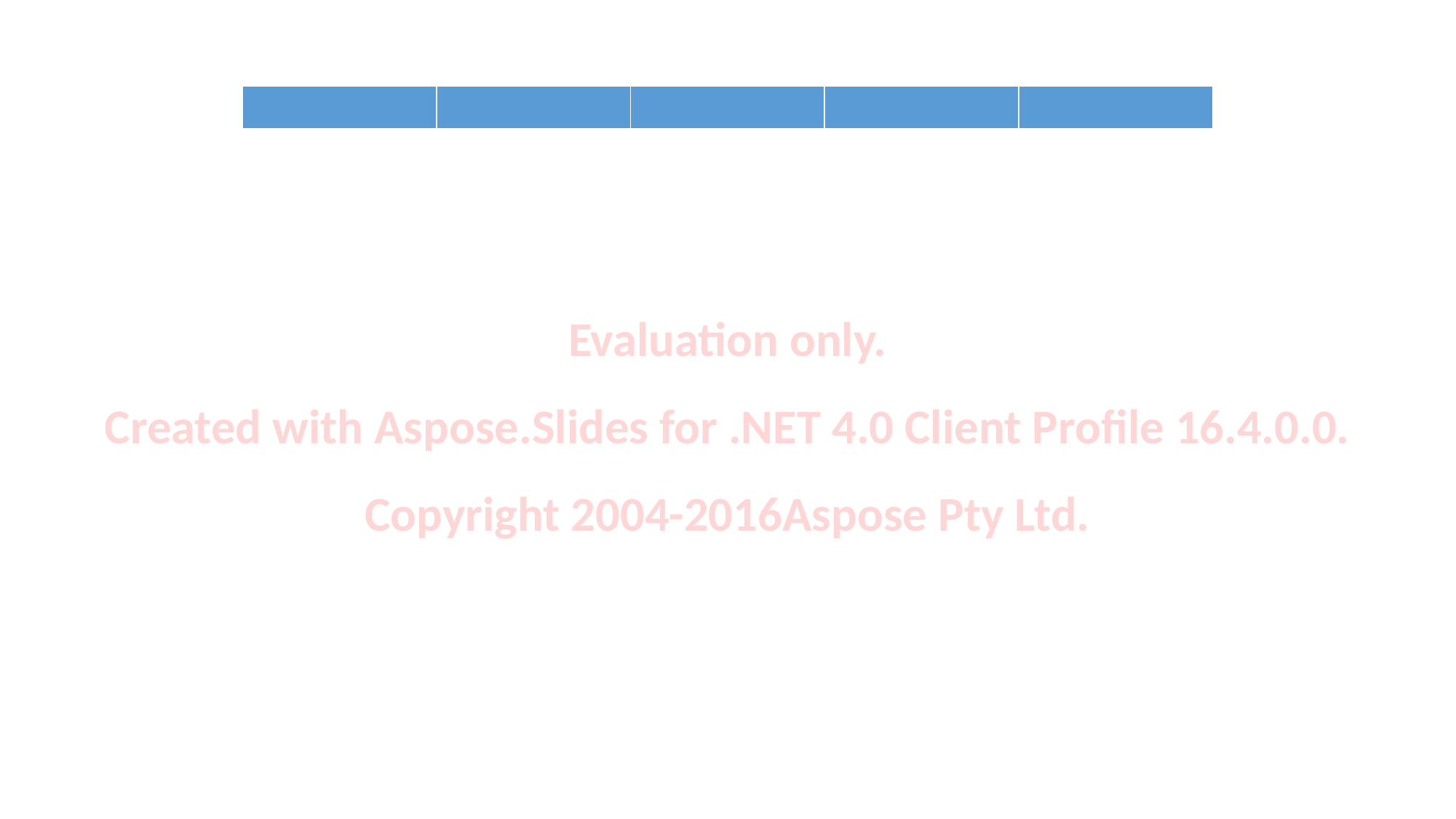

|  |  |  |  |  |
| --- | --- | --- | --- | --- |
#
Evaluation only.
Created with Aspose.Slides for .NET 4.0 Client Profile 16.4.0.0.
Copyright 2004-2016Aspose Pty Ltd.